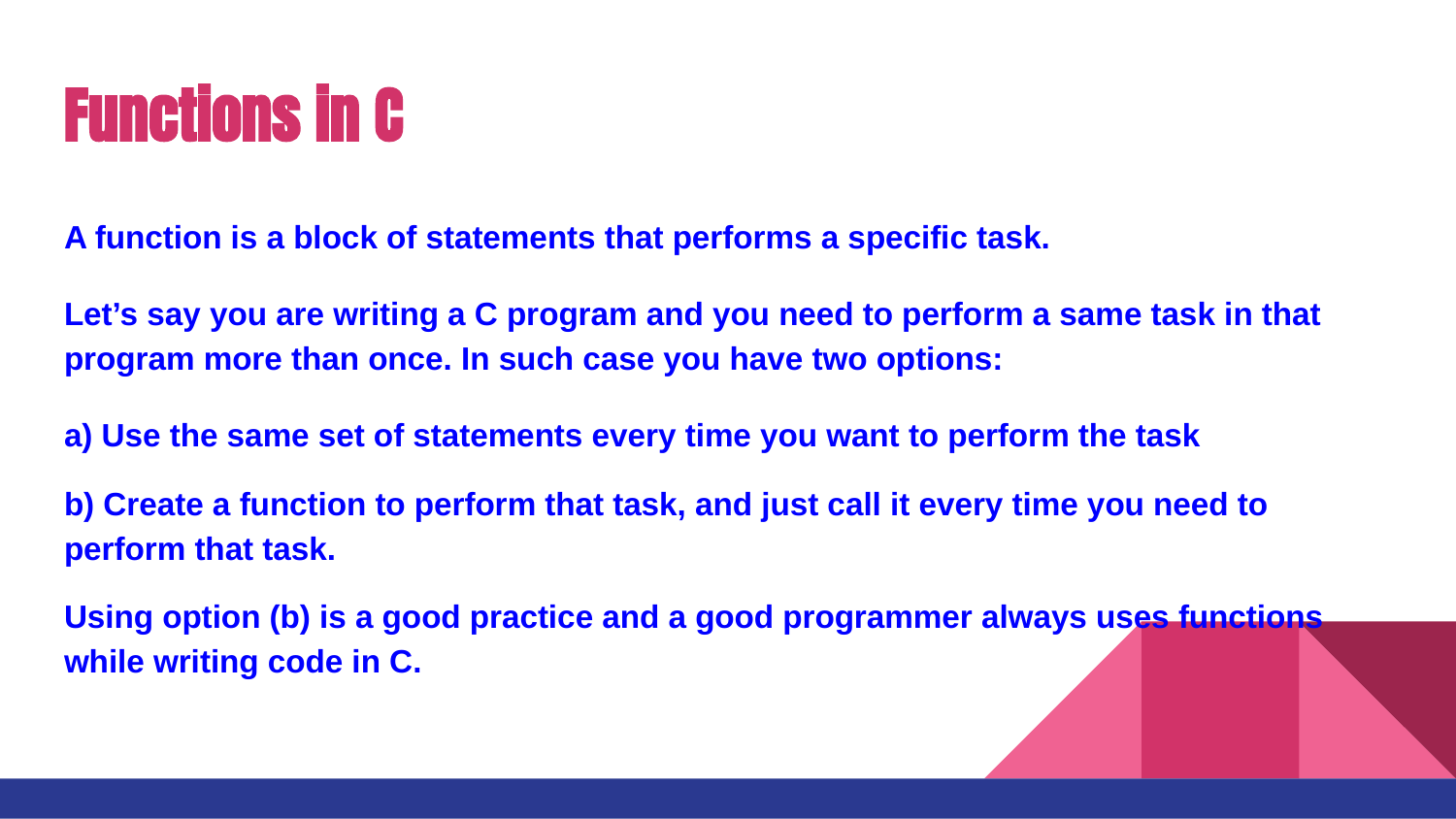

# Functions in C
A function is a block of statements that performs a specific task.
Let’s say you are writing a C program and you need to perform a same task in that program more than once. In such case you have two options:
a) Use the same set of statements every time you want to perform the task
b) Create a function to perform that task, and just call it every time you need to perform that task.
Using option (b) is a good practice and a good programmer always uses functions while writing code in C.